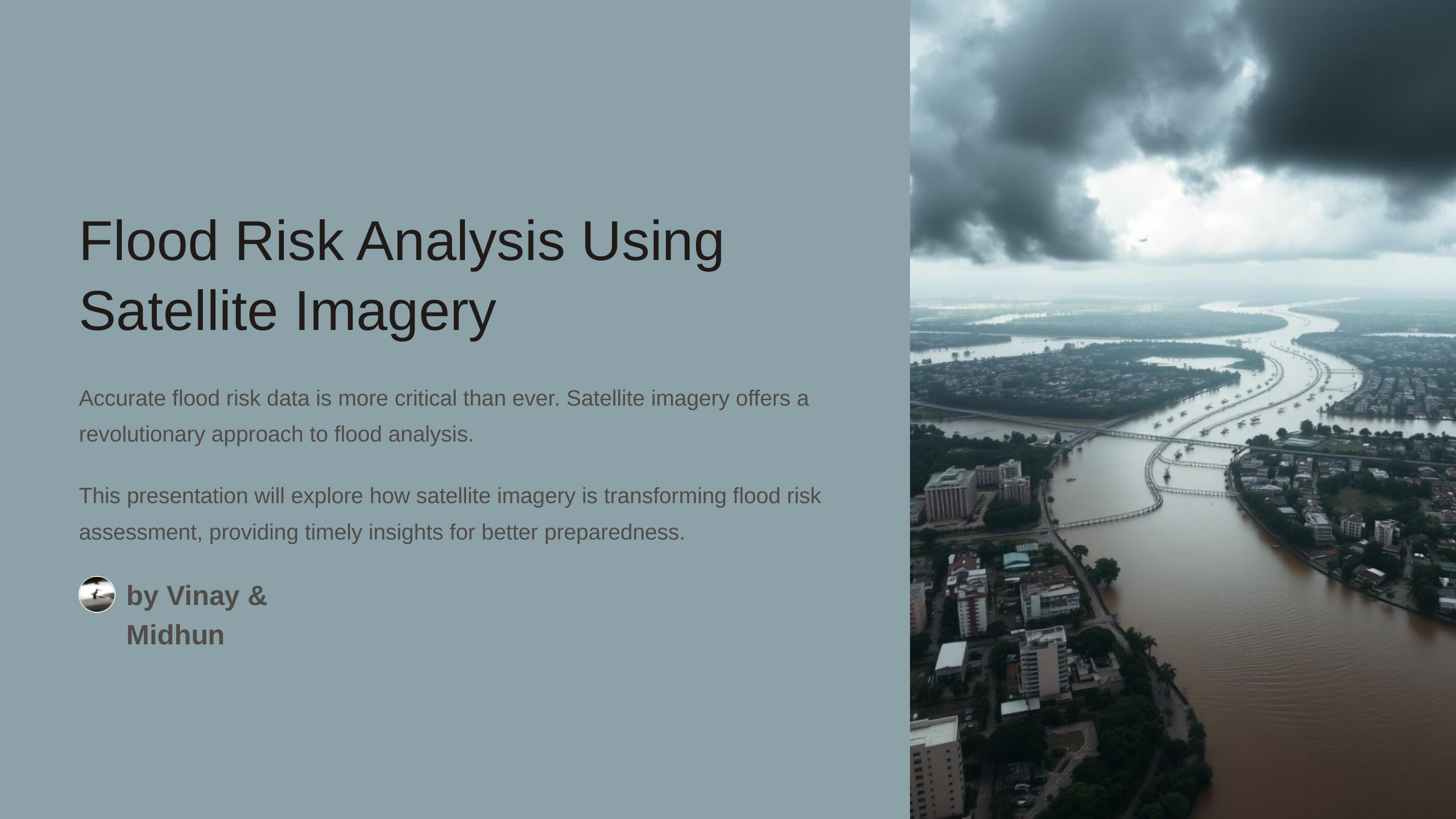

Flood Risk Analysis Using Satellite Imagery

Accurate flood risk data is more critical than ever. Satellite imagery offers a revolutionary approach to flood analysis.

This presentation will explore how satellite imagery is transforming flood risk assessment, providing timely insights for better preparedness.

by Vinay & Midhun